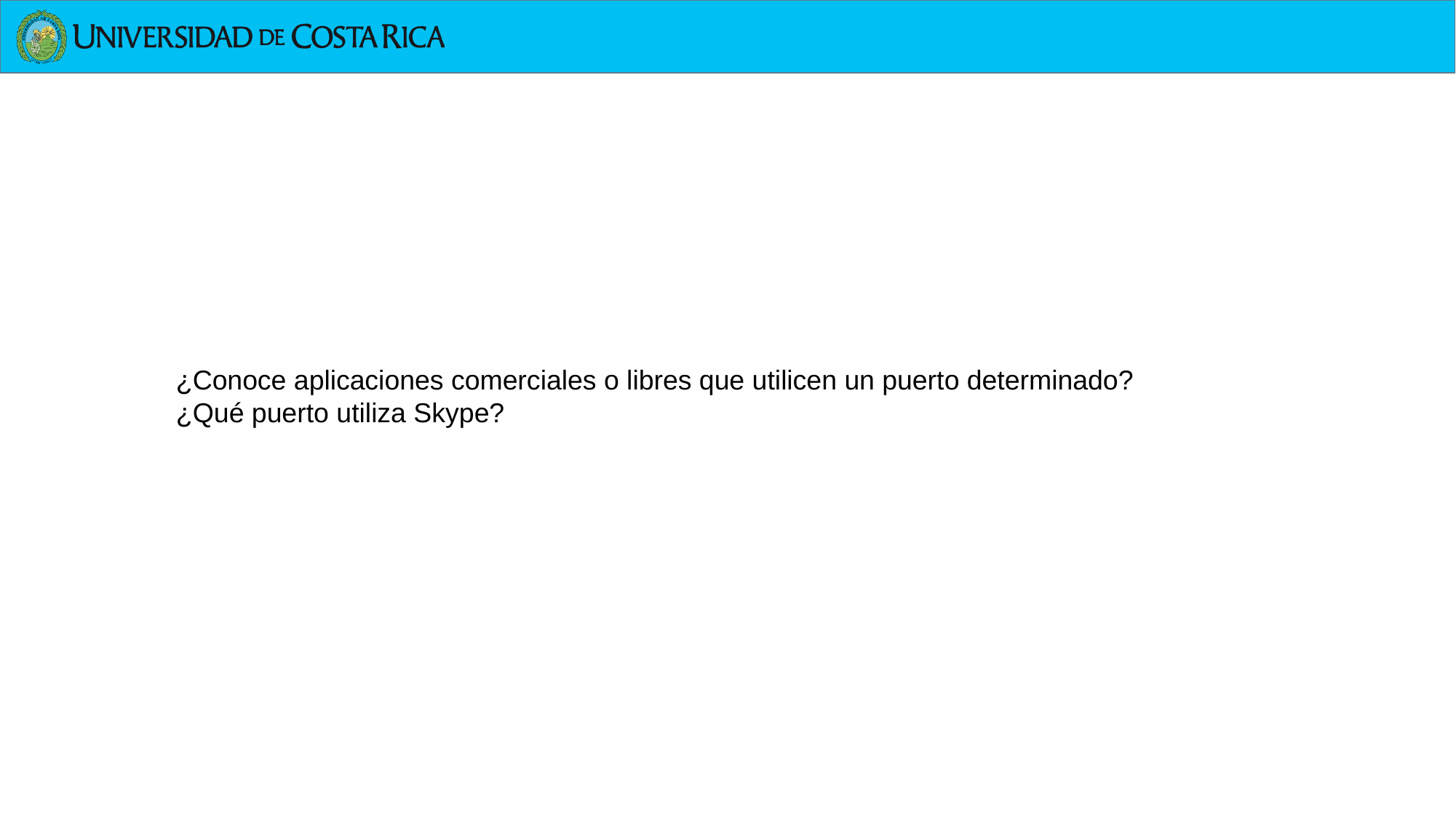

¿Conoce aplicaciones comerciales o libres que utilicen un puerto determinado?
¿Qué puerto utiliza Skype?